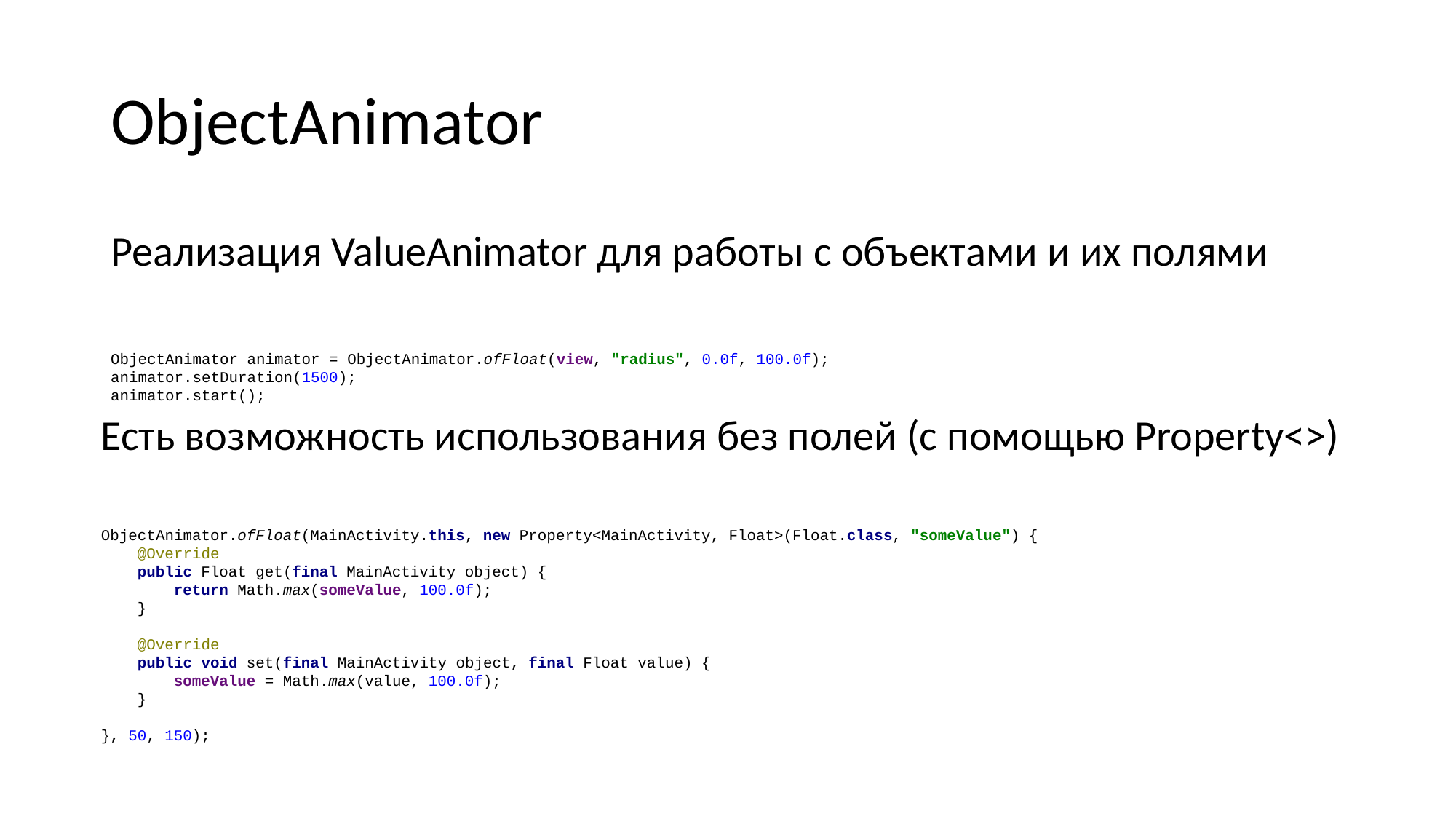

ObjectAnimator
Реализация ValueAnimator для работы с объектами и их полями
ObjectAnimator animator = ObjectAnimator.ofFloat(view, "radius", 0.0f, 100.0f);
animator.setDuration(1500);
animator.start();
Есть возможность использования без полей (с помощью Property<>)

ObjectAnimator.ofFloat(MainActivity.this, new Property<MainActivity, Float>(Float.class, "someValue") {
    @Override
    public Float get(final MainActivity object) {
        return Math.max(someValue, 100.0f);
    }

    @Override
    public void set(final MainActivity object, final Float value) {
        someValue = Math.max(value, 100.0f);
    }

}, 50, 150);